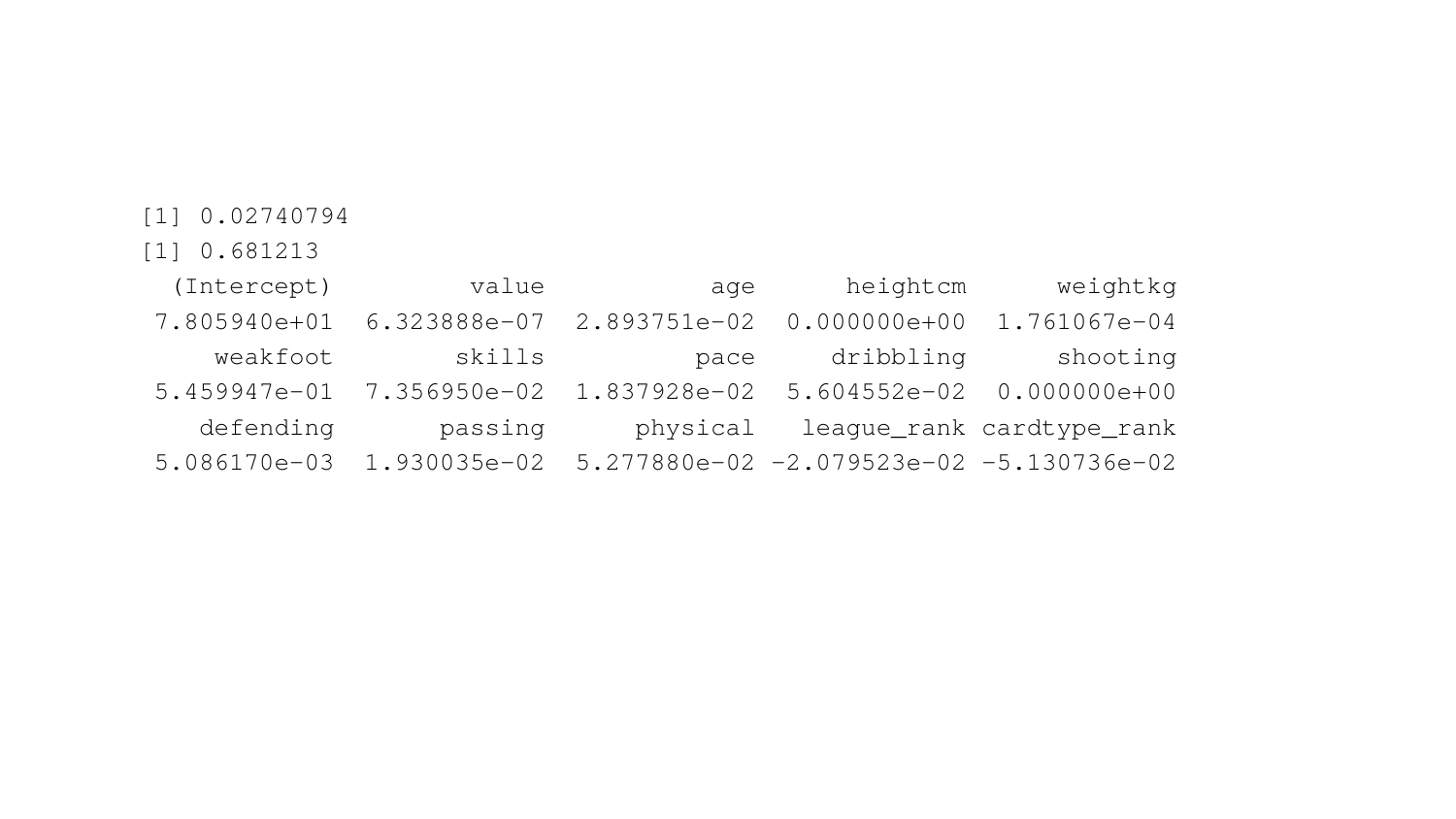

[1] 0.02740794
[1] 0.681213
  (Intercept)         value           age      heightcm      weightkg
 7.805940e+01  6.323888e-07  2.893751e-02  0.000000e+00  1.761067e-04
     weakfoot        skills          pace     dribbling      shooting
 5.459947e-01  7.356950e-02  1.837928e-02  5.604552e-02  0.000000e+00
    defending       passing      physical   league_rank cardtype_rank
 5.086170e-03  1.930035e-02  5.277880e-02 -2.079523e-02 -5.130736e-02